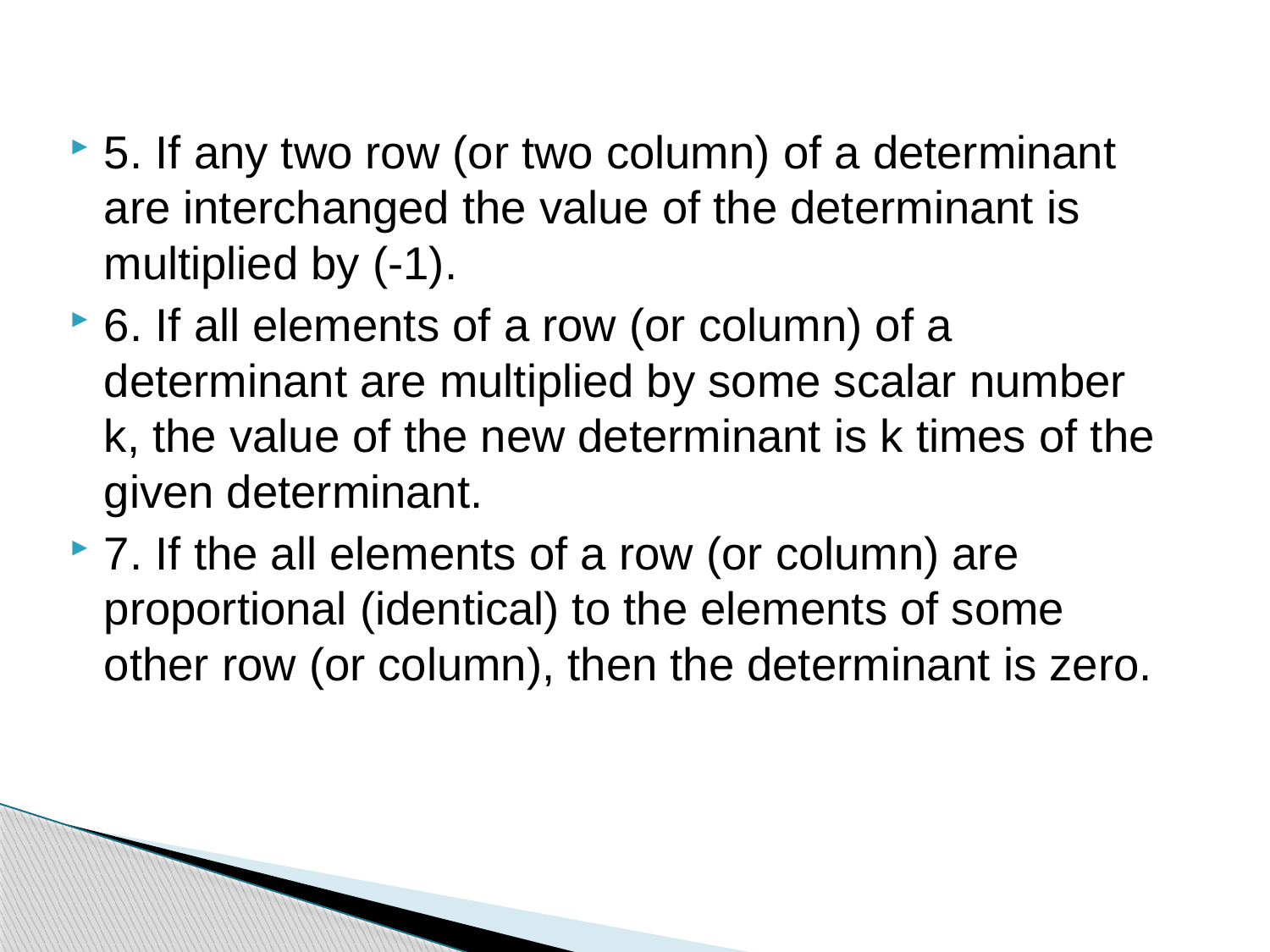

5. If any two row (or two column) of a determinant are interchanged the value of the determinant is multiplied by (-1).
6. If all elements of a row (or column) of a determinant are multiplied by some scalar number k, the value of the new determinant is k times of the given determinant.
7. If the all elements of a row (or column) are proportional (identical) to the elements of some other row (or column), then the determinant is zero.